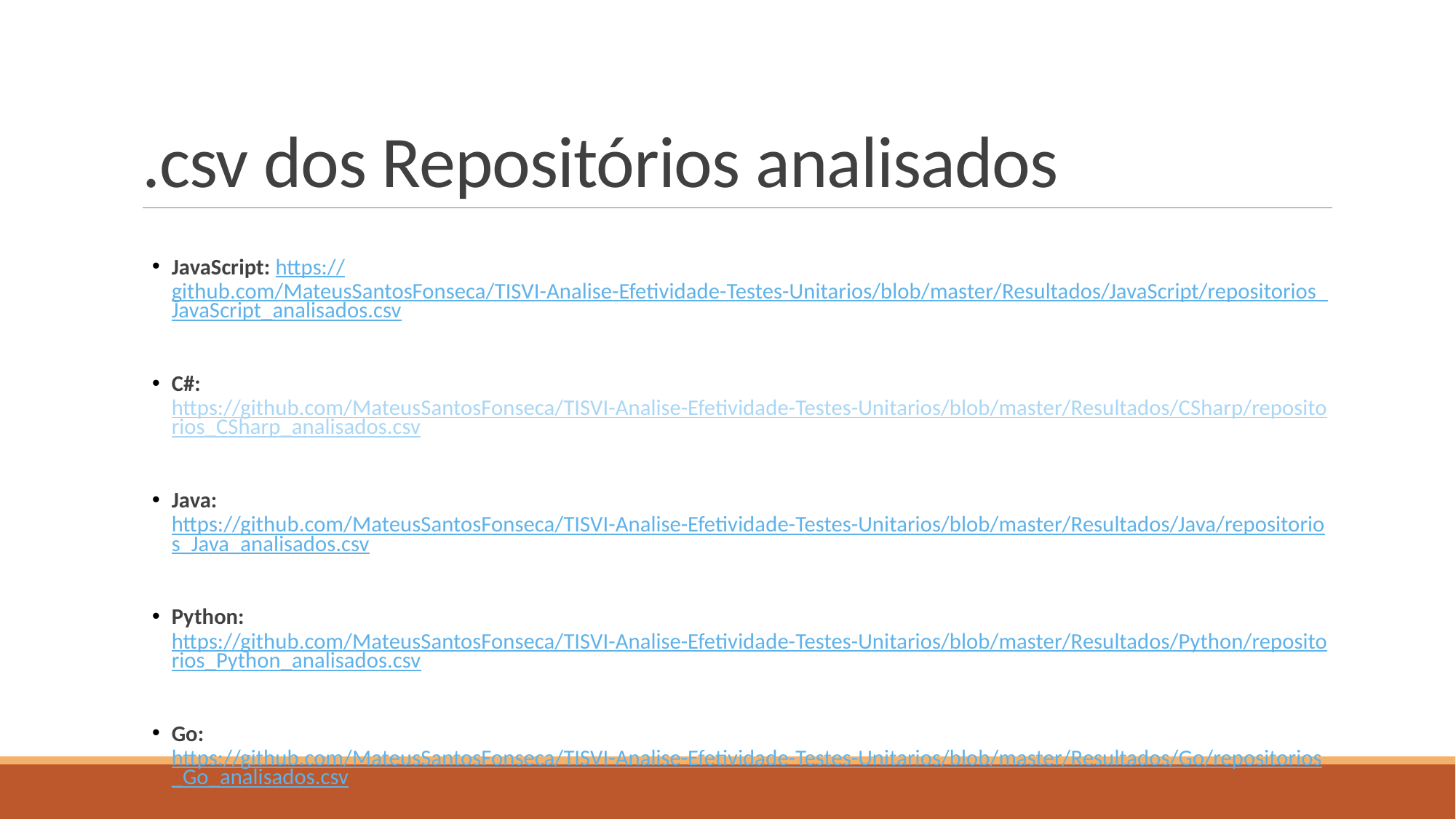

# .csv dos Repositórios analisados

JavaScript: https://github.com/MateusSantosFonseca/TISVI-Analise-Efetividade-Testes-Unitarios/blob/master/Resultados/JavaScript/repositorios_JavaScript_analisados.csv

C#: https://github.com/MateusSantosFonseca/TISVI-Analise-Efetividade-Testes-Unitarios/blob/master/Resultados/CSharp/repositorios_CSharp_analisados.csv

Java: https://github.com/MateusSantosFonseca/TISVI-Analise-Efetividade-Testes-Unitarios/blob/master/Resultados/Java/repositorios_Java_analisados.csv

Python: https://github.com/MateusSantosFonseca/TISVI-Analise-Efetividade-Testes-Unitarios/blob/master/Resultados/Python/repositorios_Python_analisados.csv

Go: https://github.com/MateusSantosFonseca/TISVI-Analise-Efetividade-Testes-Unitarios/blob/master/Resultados/Go/repositorios_Go_analisados.csv